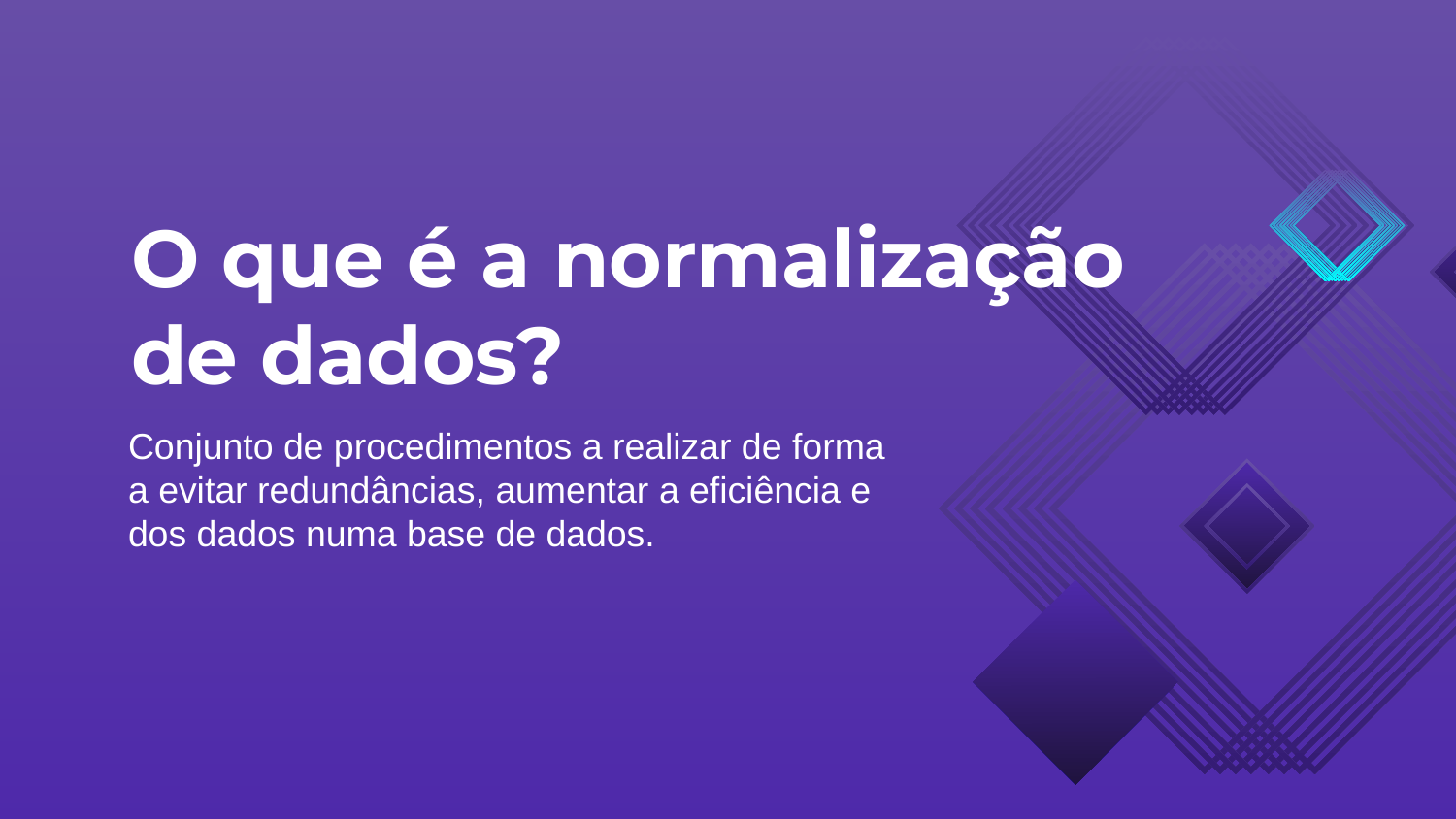

# O que é a normalização de dados?
Conjunto de procedimentos a realizar de forma a evitar redundâncias, aumentar a eficiência e dos dados numa base de dados.